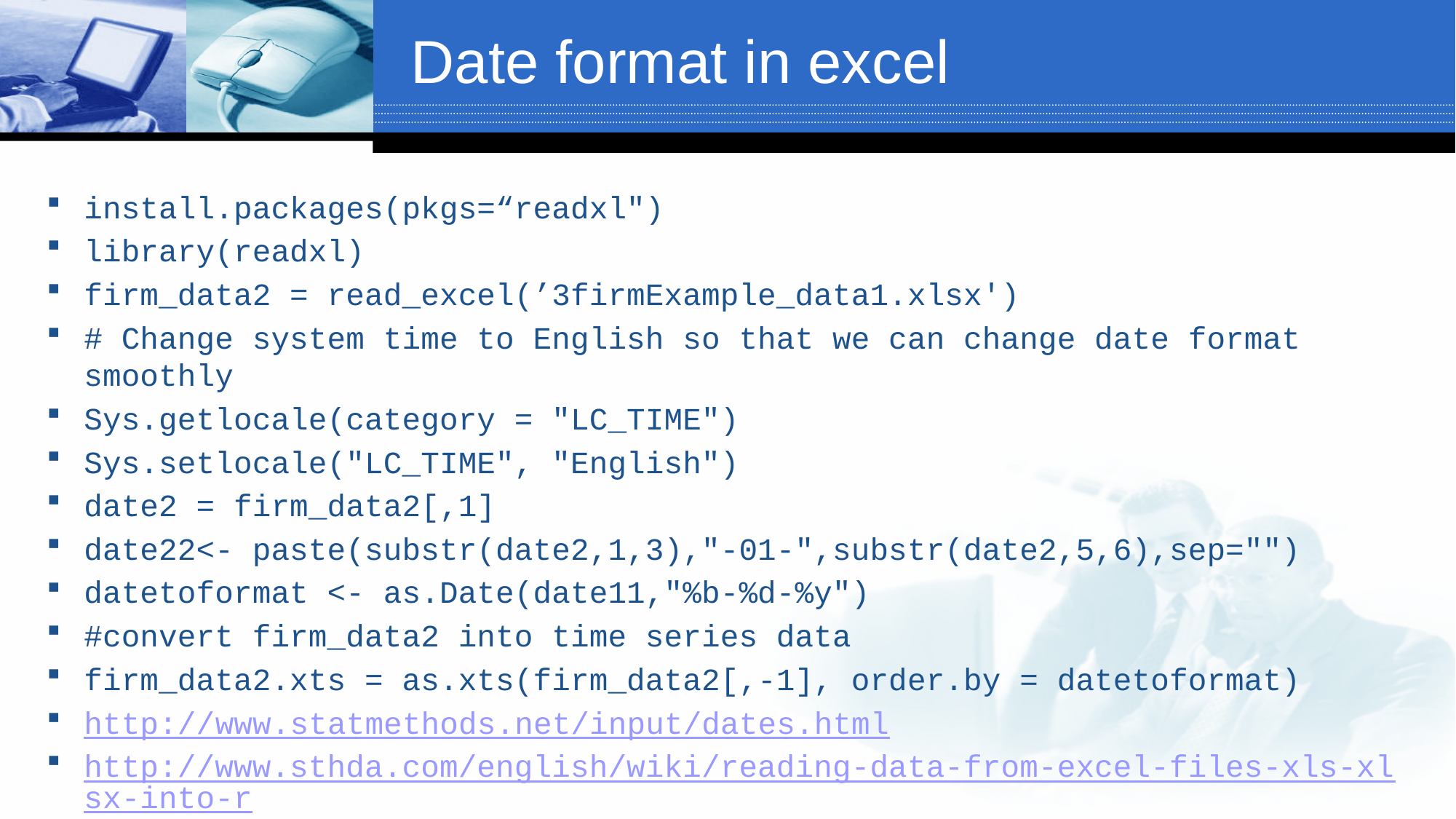

# Date format in excel
install.packages(pkgs=“readxl")
library(readxl)
firm_data2 = read_excel(’3firmExample_data1.xlsx')
# Change system time to English so that we can change date format smoothly
Sys.getlocale(category = "LC_TIME")
Sys.setlocale("LC_TIME", "English")
date2 = firm_data2[,1]
date22<- paste(substr(date2,1,3),"-01-",substr(date2,5,6),sep="")
datetoformat <- as.Date(date11,"%b-%d-%y")
#convert firm_data2 into time series data
firm_data2.xts = as.xts(firm_data2[,-1], order.by = datetoformat)
http://www.statmethods.net/input/dates.html
http://www.sthda.com/english/wiki/reading-data-from-excel-files-xls-xlsx-into-r